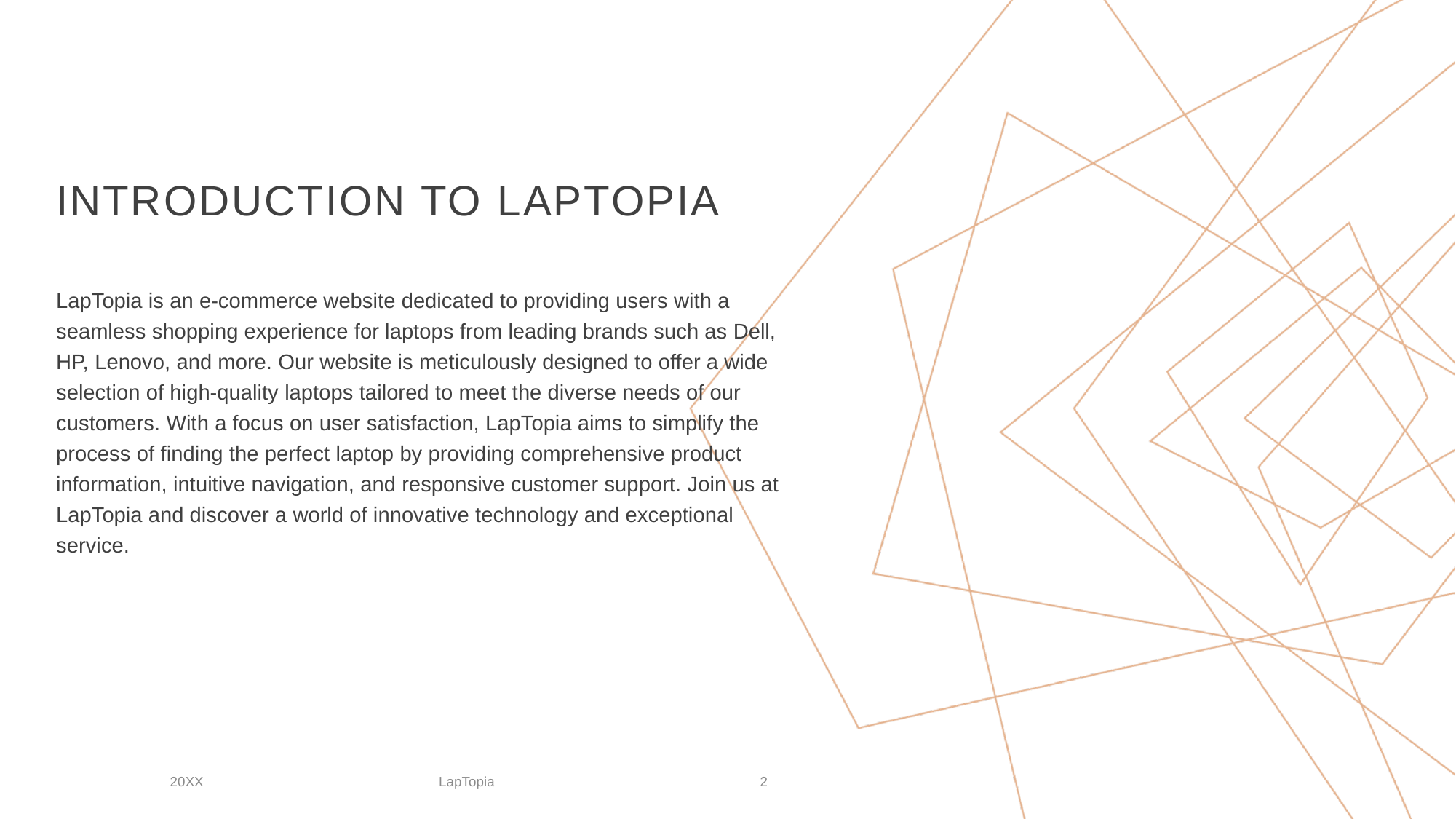

# Introduction to laptopia
LapTopia is an e-commerce website dedicated to providing users with a seamless shopping experience for laptops from leading brands such as Dell, HP, Lenovo, and more. Our website is meticulously designed to offer a wide selection of high-quality laptops tailored to meet the diverse needs of our customers. With a focus on user satisfaction, LapTopia aims to simplify the process of finding the perfect laptop by providing comprehensive product information, intuitive navigation, and responsive customer support. Join us at LapTopia and discover a world of innovative technology and exceptional service.
LapTopia
20XX
2